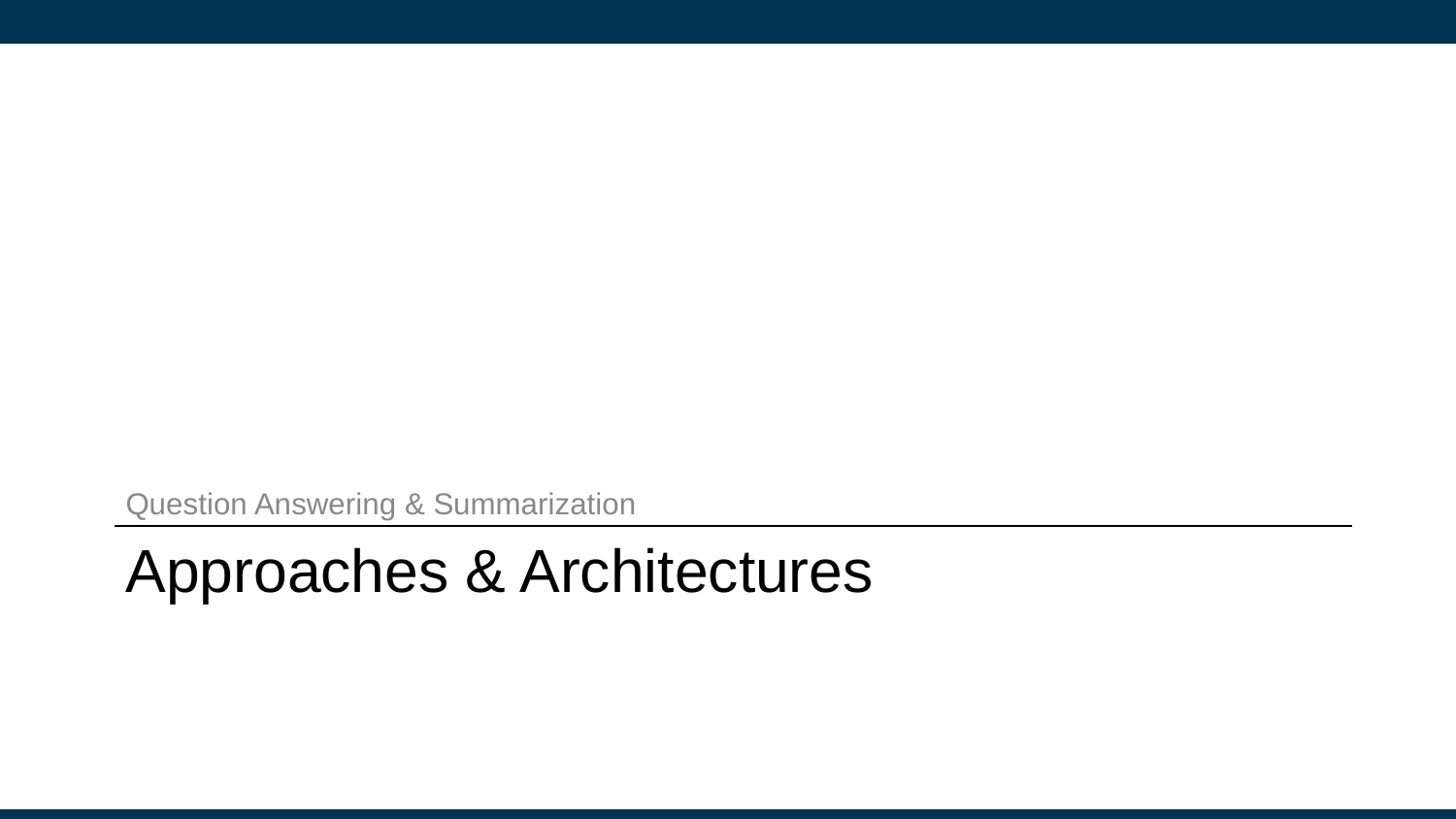

Question Answering & Summarization
# Approaches & Architectures